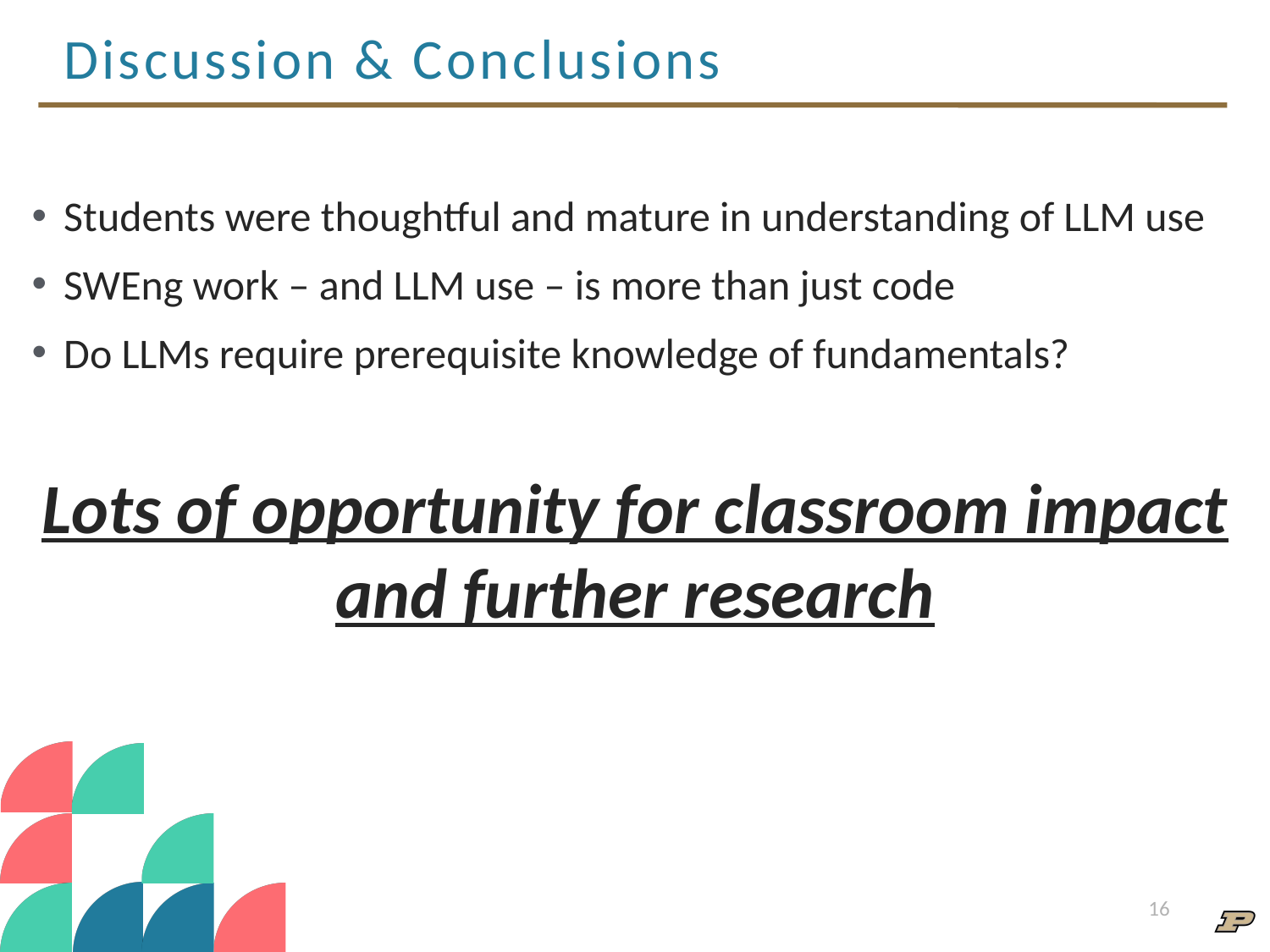

# Discussion & Conclusions
Students were thoughtful and mature in understanding of LLM use
SWEng work – and LLM use – is more than just code
Do LLMs require prerequisite knowledge of fundamentals?

Lots of opportunity for classroom impact and further research

16